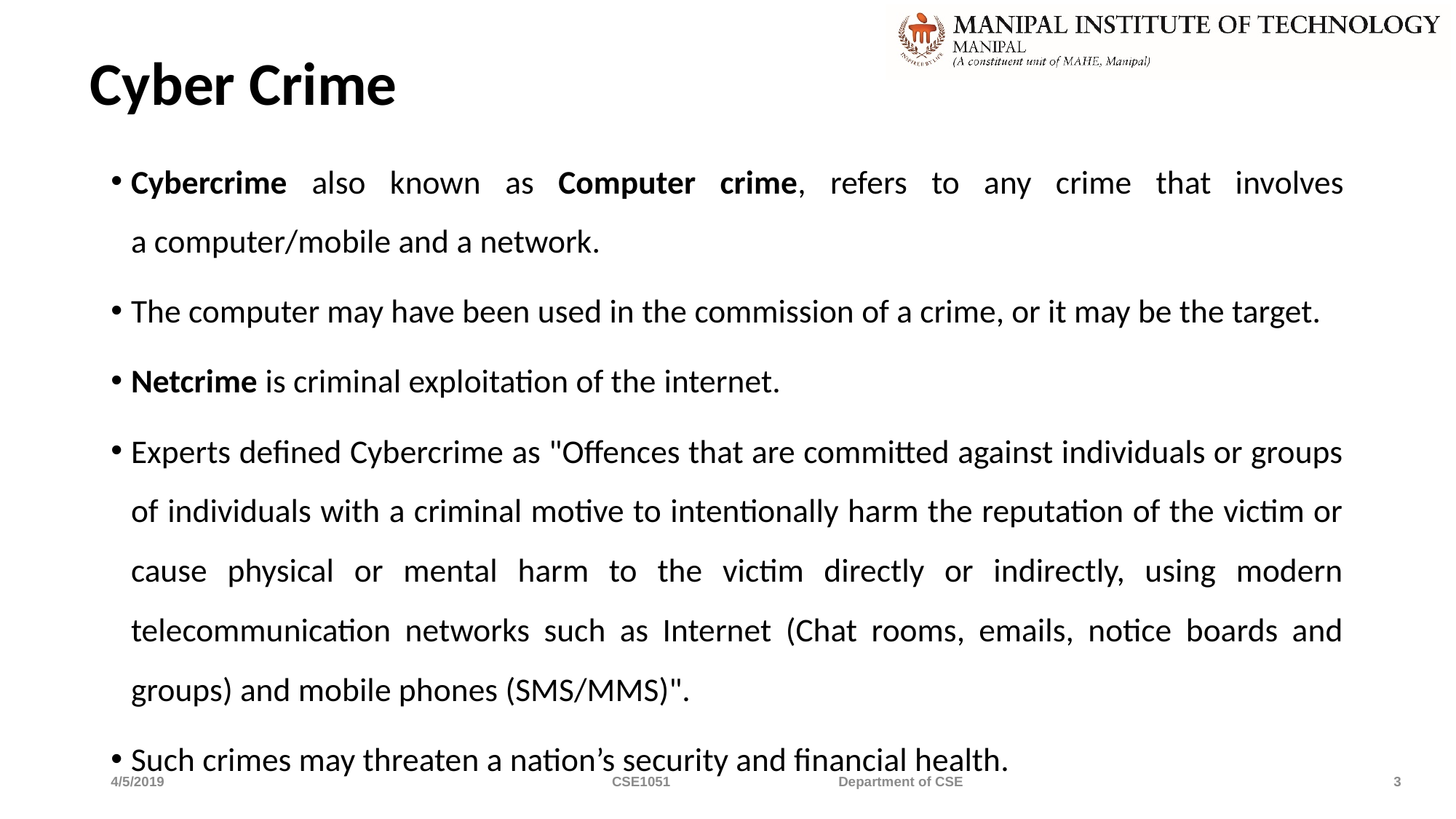

# Cyber Crime
Cybercrime also known as Computer crime, refers to any crime that involves a computer/mobile and a network.
The computer may have been used in the commission of a crime, or it may be the target.
Netcrime is criminal exploitation of the internet.
Experts defined Cybercrime as "Offences that are committed against individuals or groups of individuals with a criminal motive to intentionally harm the reputation of the victim or cause physical or mental harm to the victim directly or indirectly, using modern telecommunication networks such as Internet (Chat rooms, emails, notice boards and groups) and mobile phones (SMS/MMS)".
Such crimes may threaten a nation’s security and financial health.
4/5/2019
CSE1051                                            Department of CSE
3